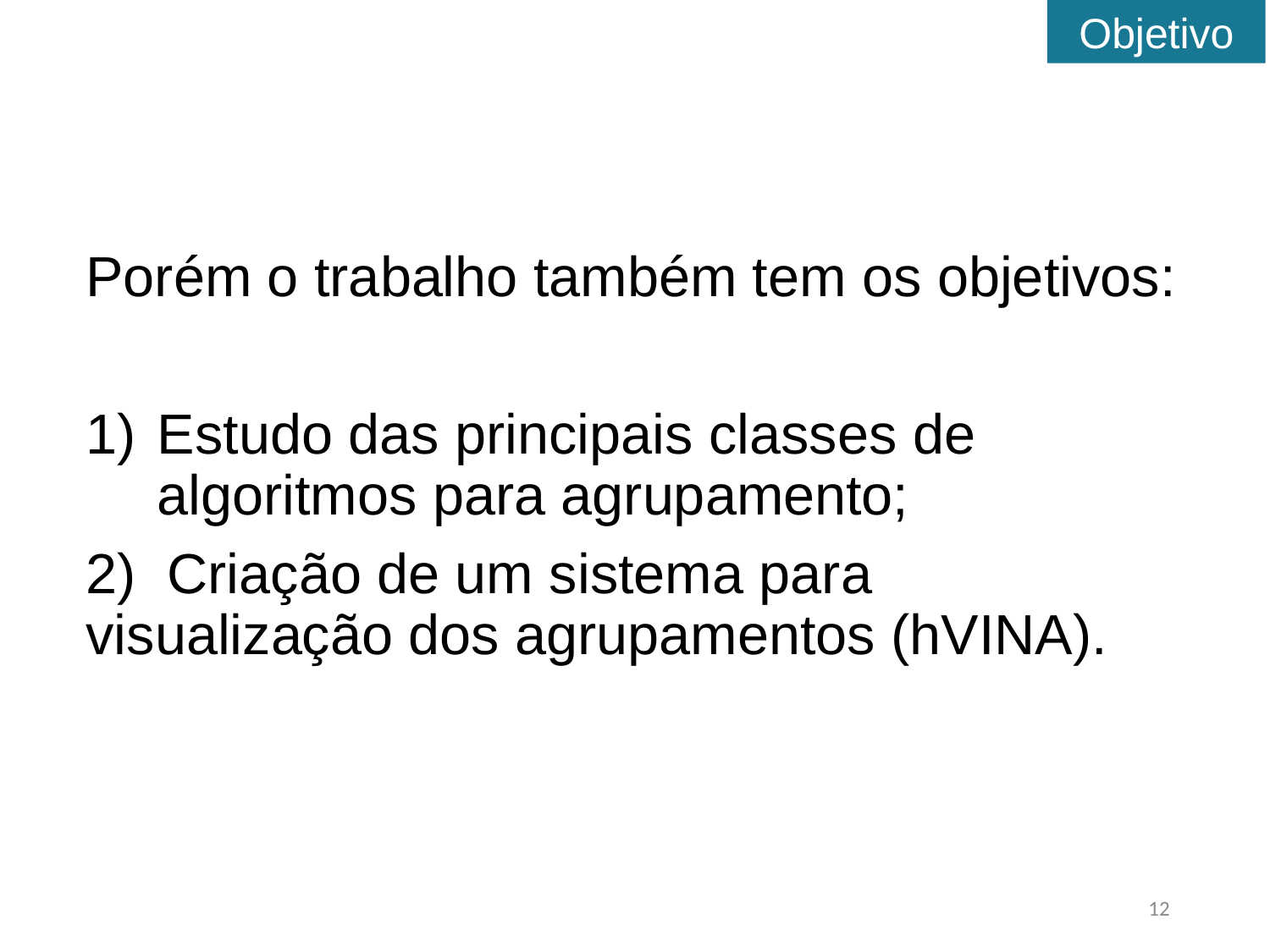

Objetivo
Porém o trabalho também tem os objetivos:

Estudo das principais classes de algoritmos para agrupamento;
2)  Criação de um sistema para visualização dos agrupamentos (hVINA).

12